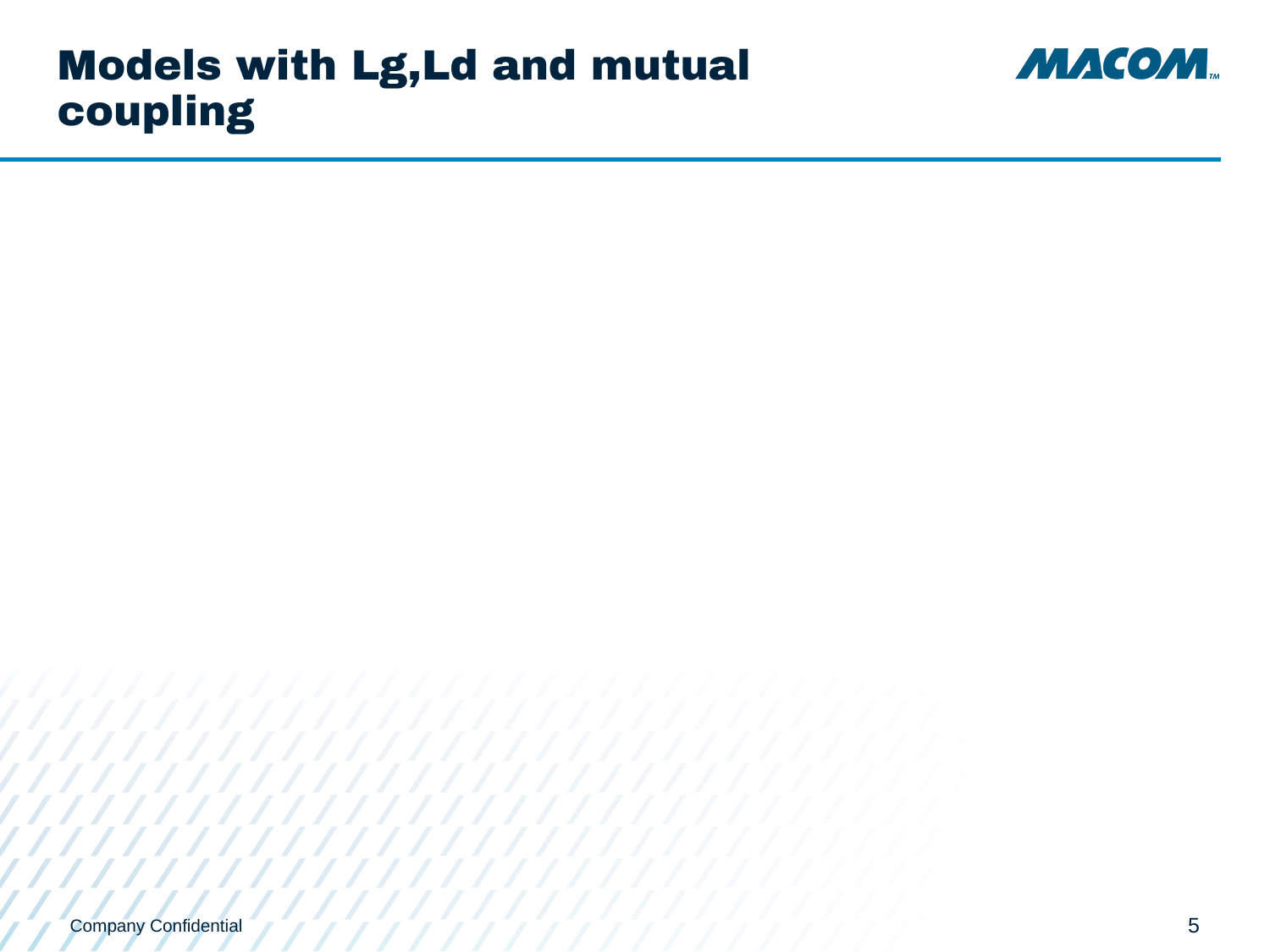

# Models with Lg,Ld and mutual coupling